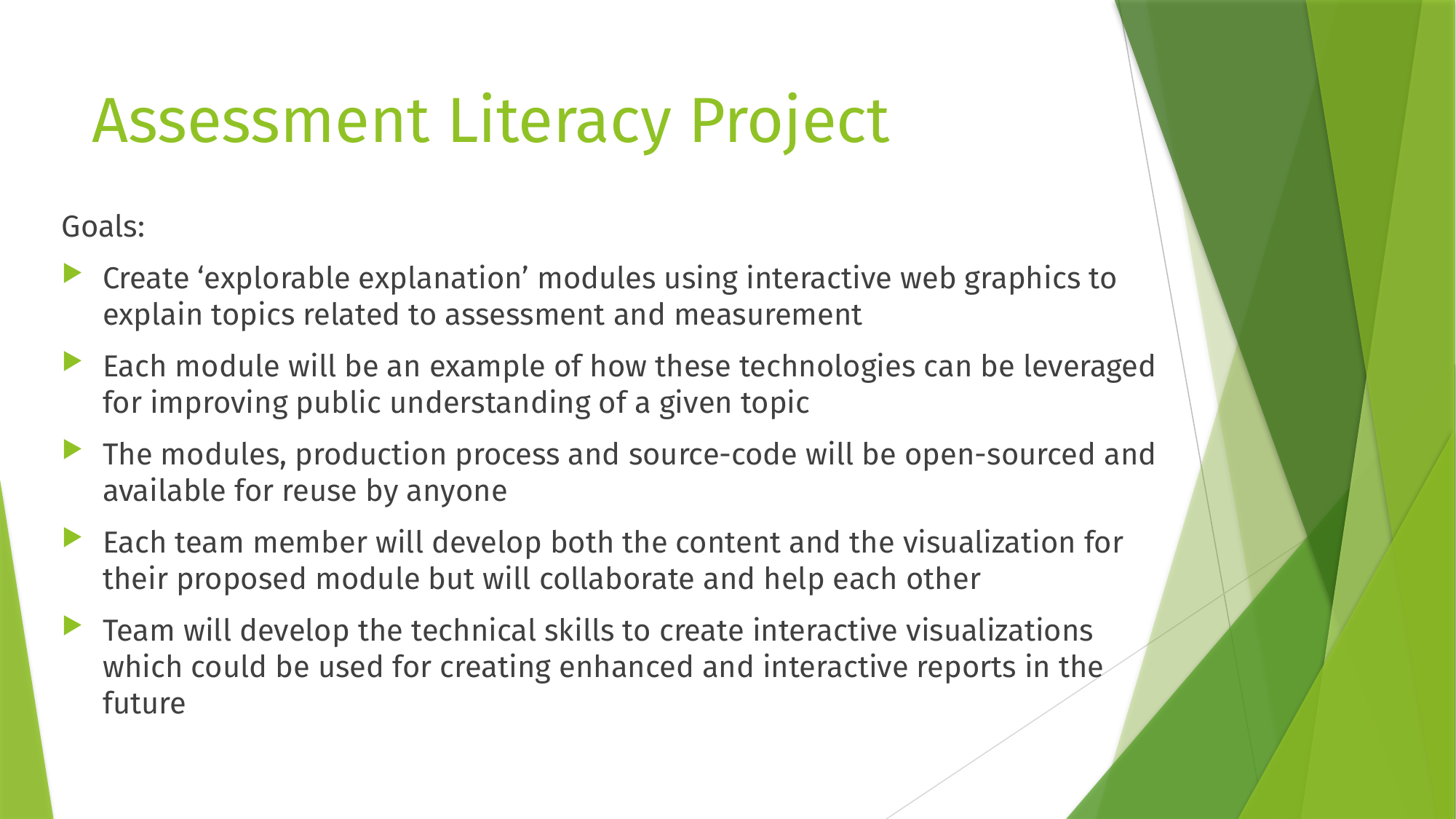

# Assessment Literacy Project
Goals:
Create ‘explorable explanation’ modules using interactive web graphics to explain topics related to assessment and measurement
Each module will be an example of how these technologies can be leveraged for improving public understanding of a given topic
The modules, production process and source-code will be open-sourced and available for reuse by anyone
Each team member will develop both the content and the visualization for their proposed module but will collaborate and help each other
Team will develop the technical skills to create interactive visualizations which could be used for creating enhanced and interactive reports in the future